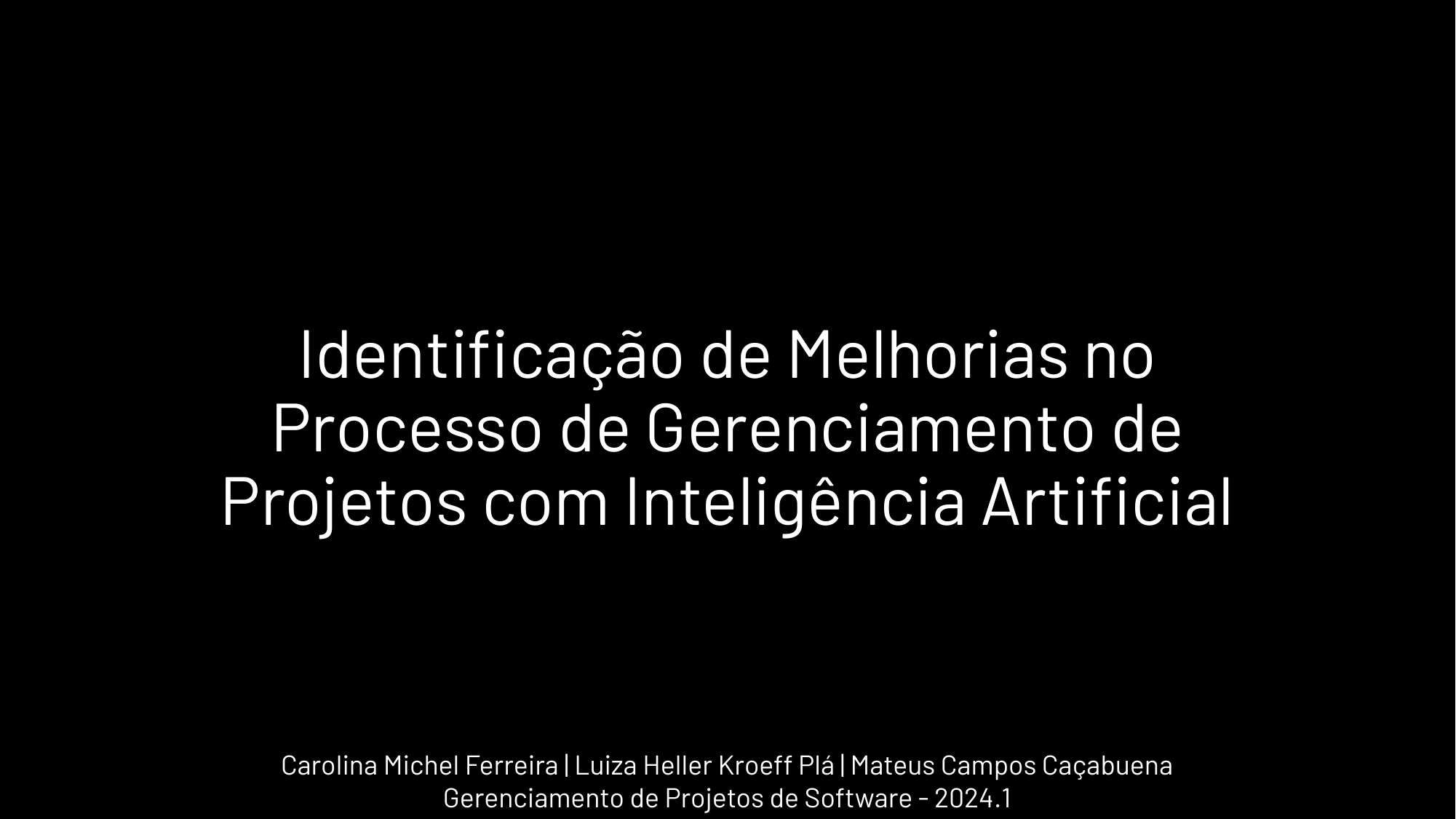

# Identificação de Melhorias no Processo de Gerenciamento de Projetos com Inteligência Artificial
Carolina Michel Ferreira | Luiza Heller Kroeff Plá | Mateus Campos Caçabuena
Gerenciamento de Projetos de Software - 2024.1